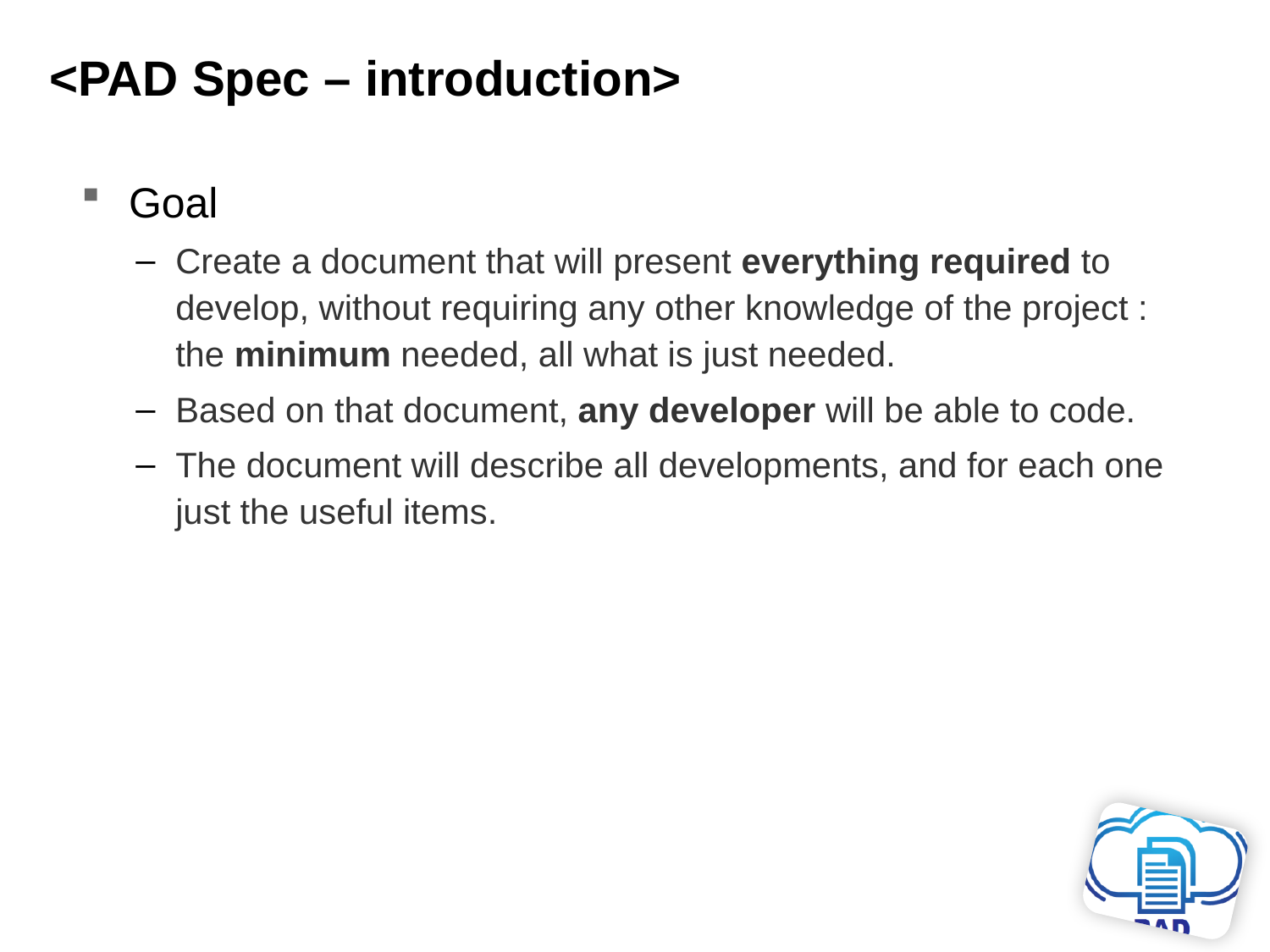

<PAD Spec – introduction>
Goal
Create a document that will present everything required to develop, without requiring any other knowledge of the project : the minimum needed, all what is just needed.
Based on that document, any developer will be able to code.
The document will describe all developments, and for each one just the useful items.